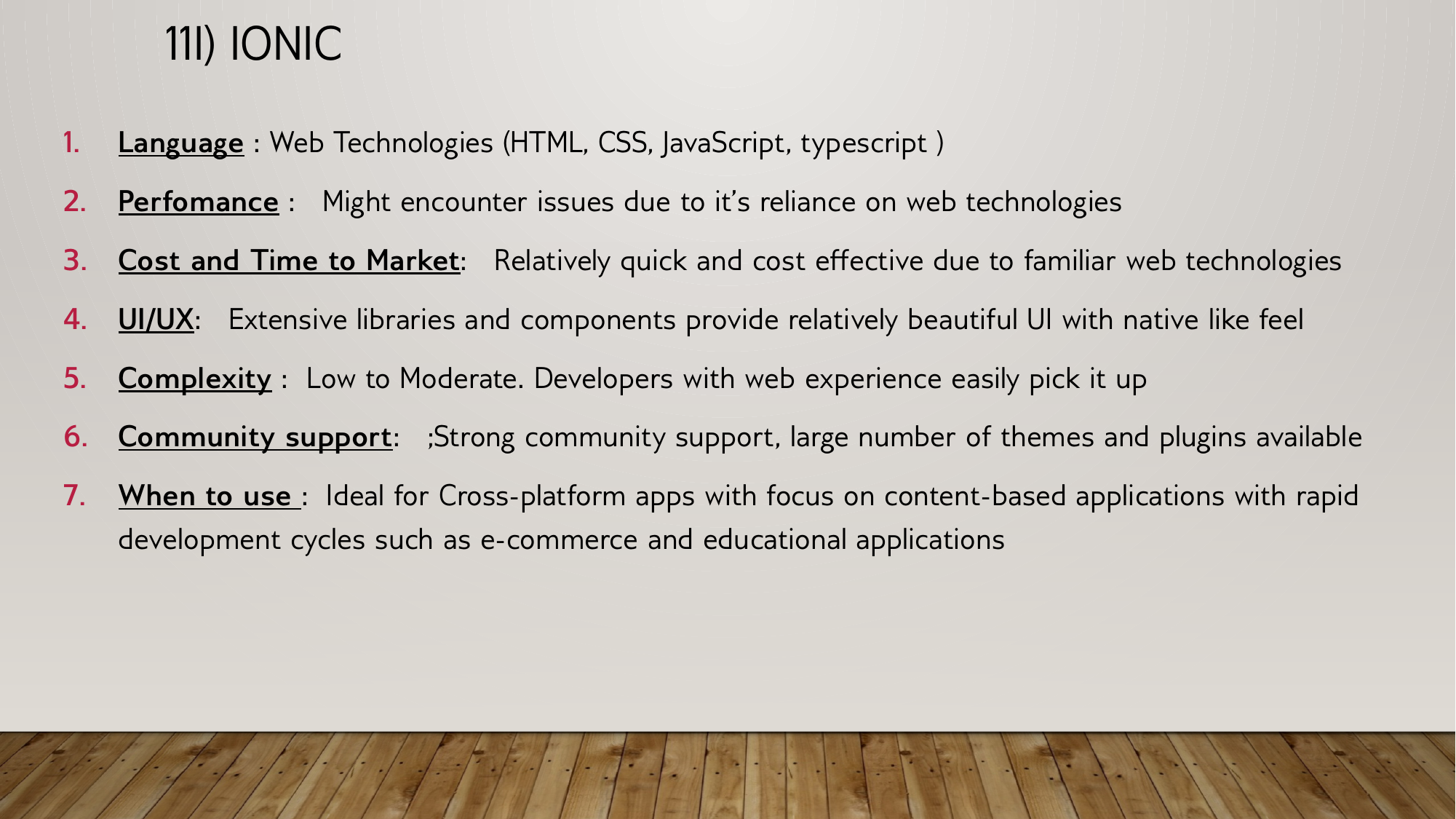

11I) IONic
Language : Web Technologies (HTML, CSS, JavaScript, typescript )
Perfomance :   Might encounter issues due to it’s reliance on web technologies
Cost and Time to Market:   Relatively quick and cost effective due to familiar web technologies
UI/UX:   Extensive libraries and components provide relatively beautiful UI with native like feel
Complexity :  Low to Moderate. Developers with web experience easily pick it up
Community support:   ;Strong community support, large number of themes and plugins available
When to use :  Ideal for Cross-platform apps with focus on content-based applications with rapid development cycles such as e-commerce and educational applications